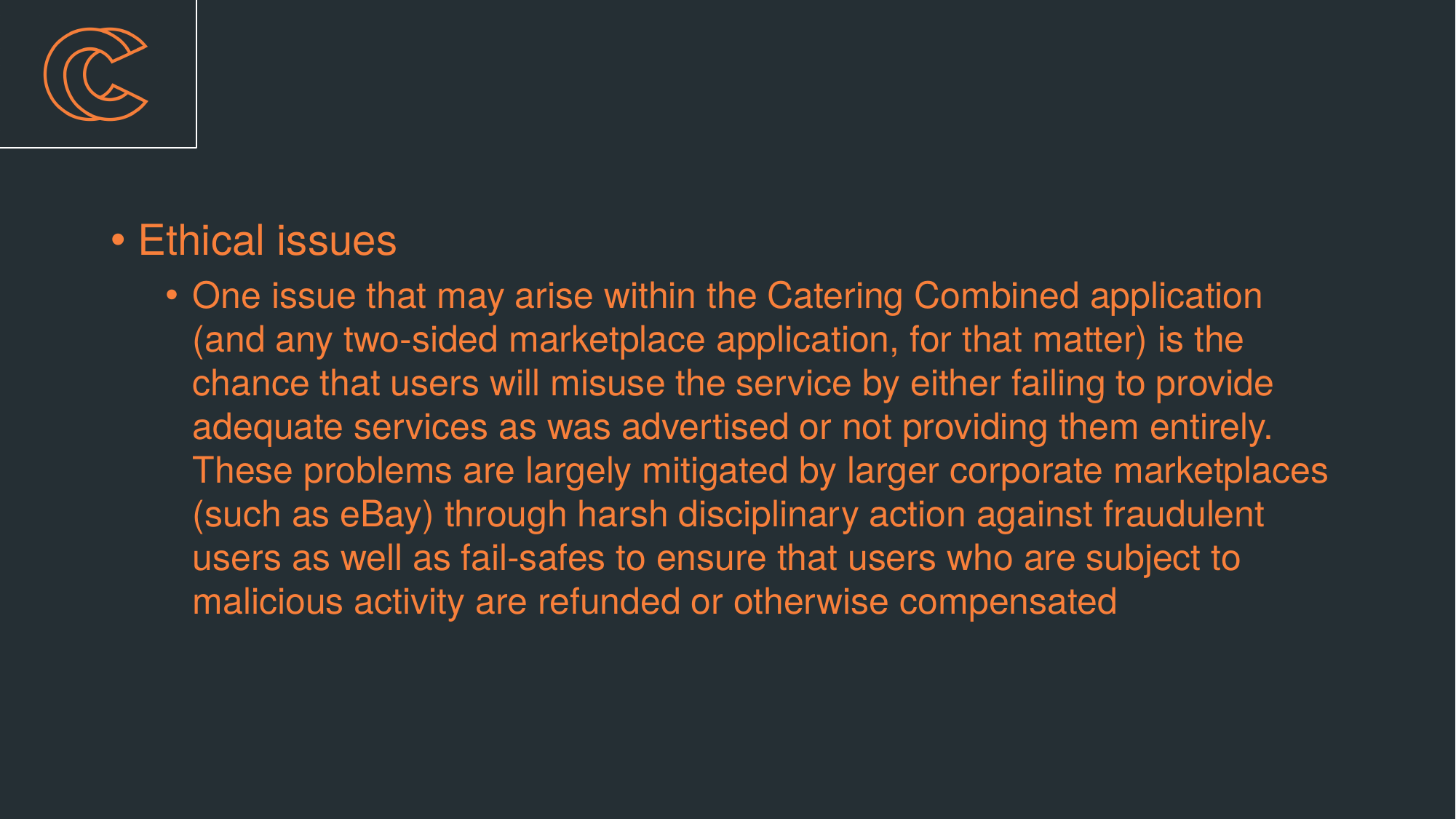

#

Ethical issues
One issue that may arise within the Catering Combined application (and any two-sided marketplace application, for that matter) is the chance that users will misuse the service by either failing to provide adequate services as was advertised or not providing them entirely. These problems are largely mitigated by larger corporate marketplaces (such as eBay) through harsh disciplinary action against fraudulent users as well as fail-safes to ensure that users who are subject to malicious activity are refunded or otherwise compensated